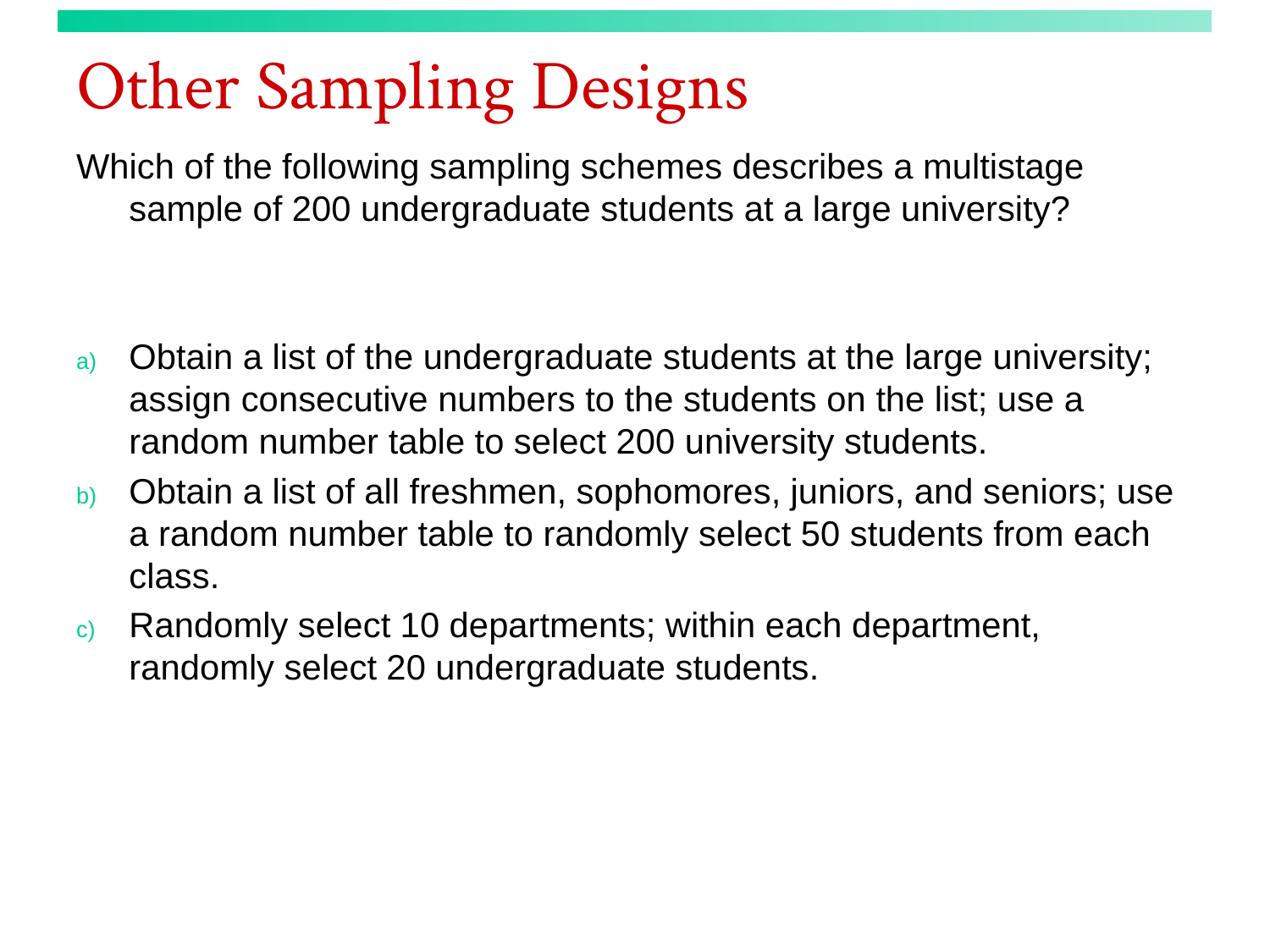

# Other Sampling Designs
Which of the following sampling schemes describes a multistage sample of 200 undergraduate students at a large university?

Obtain a list of the undergraduate students at the large university; assign consecutive numbers to the students on the list; use a random number table to select 200 university students.
Obtain a list of all freshmen, sophomores, juniors, and seniors; use a random number table to randomly select 50 students from each class.
Randomly select 10 departments; within each department, randomly select 20 undergraduate students.